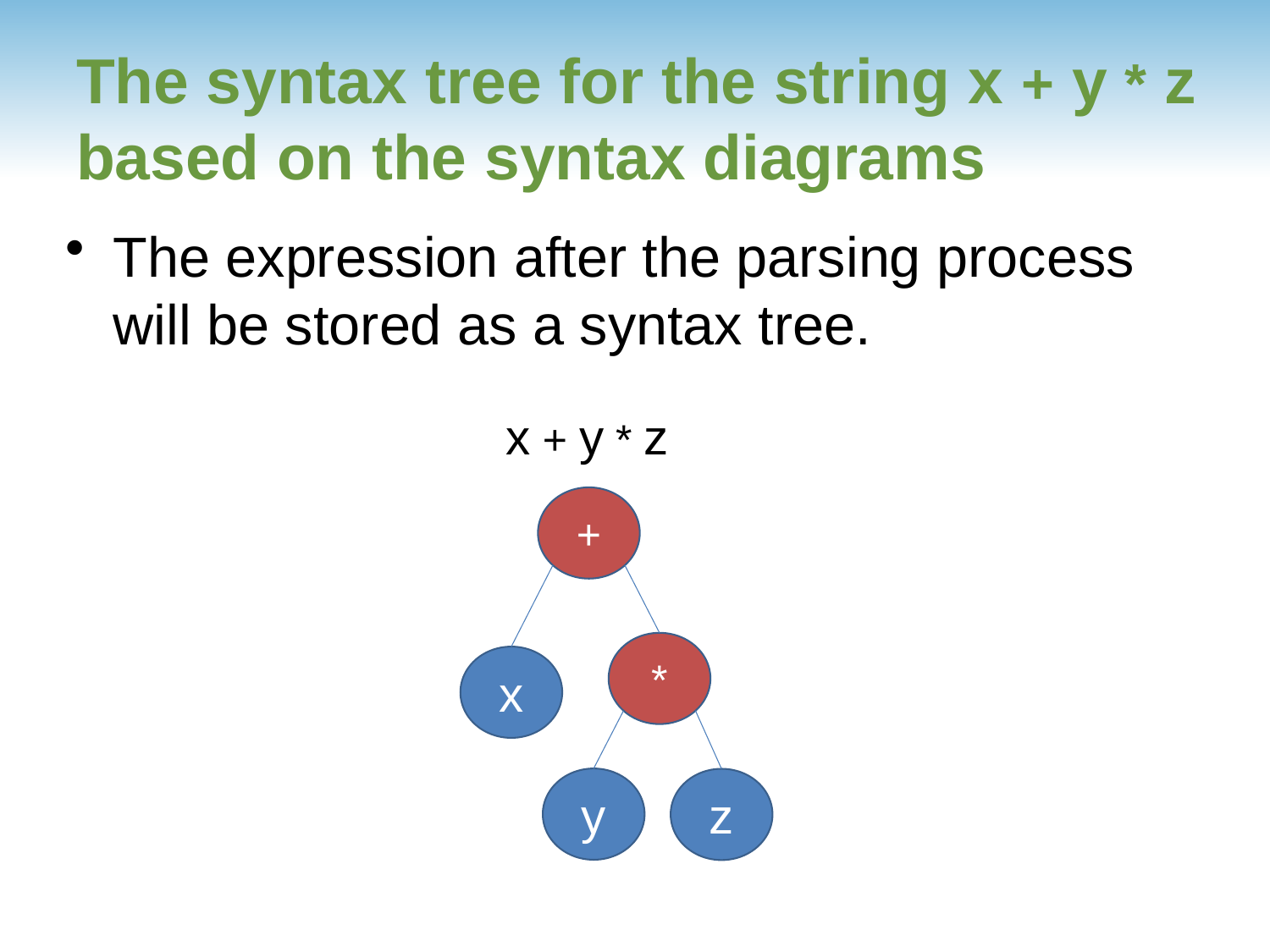

# The syntax tree for the string x + y * z based on the syntax diagrams
The expression after the parsing process will be stored as a syntax tree.
x + y * z
+
*
x
y
z